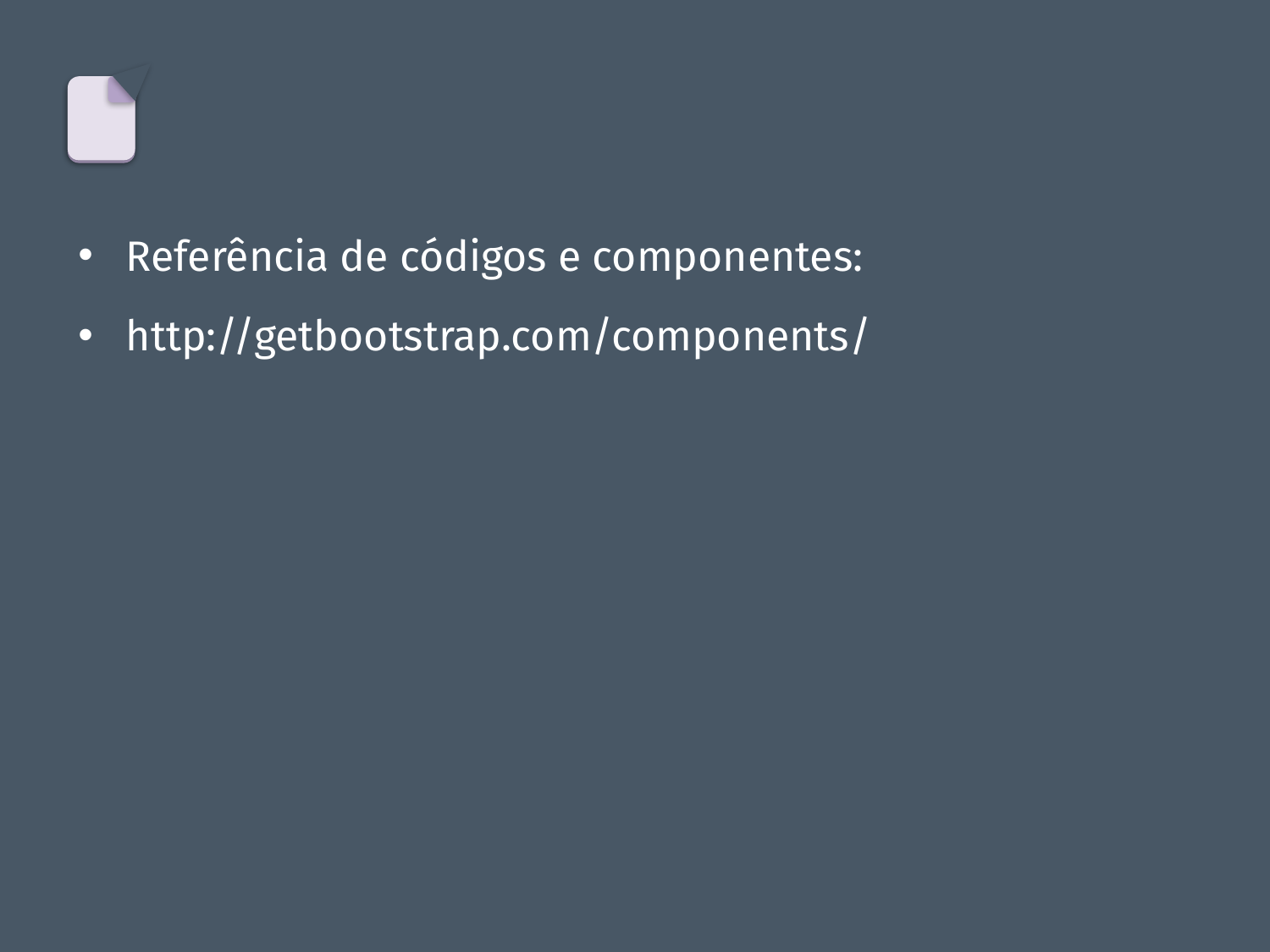

#

Referência de códigos e componentes:
http://getbootstrap.com/components/